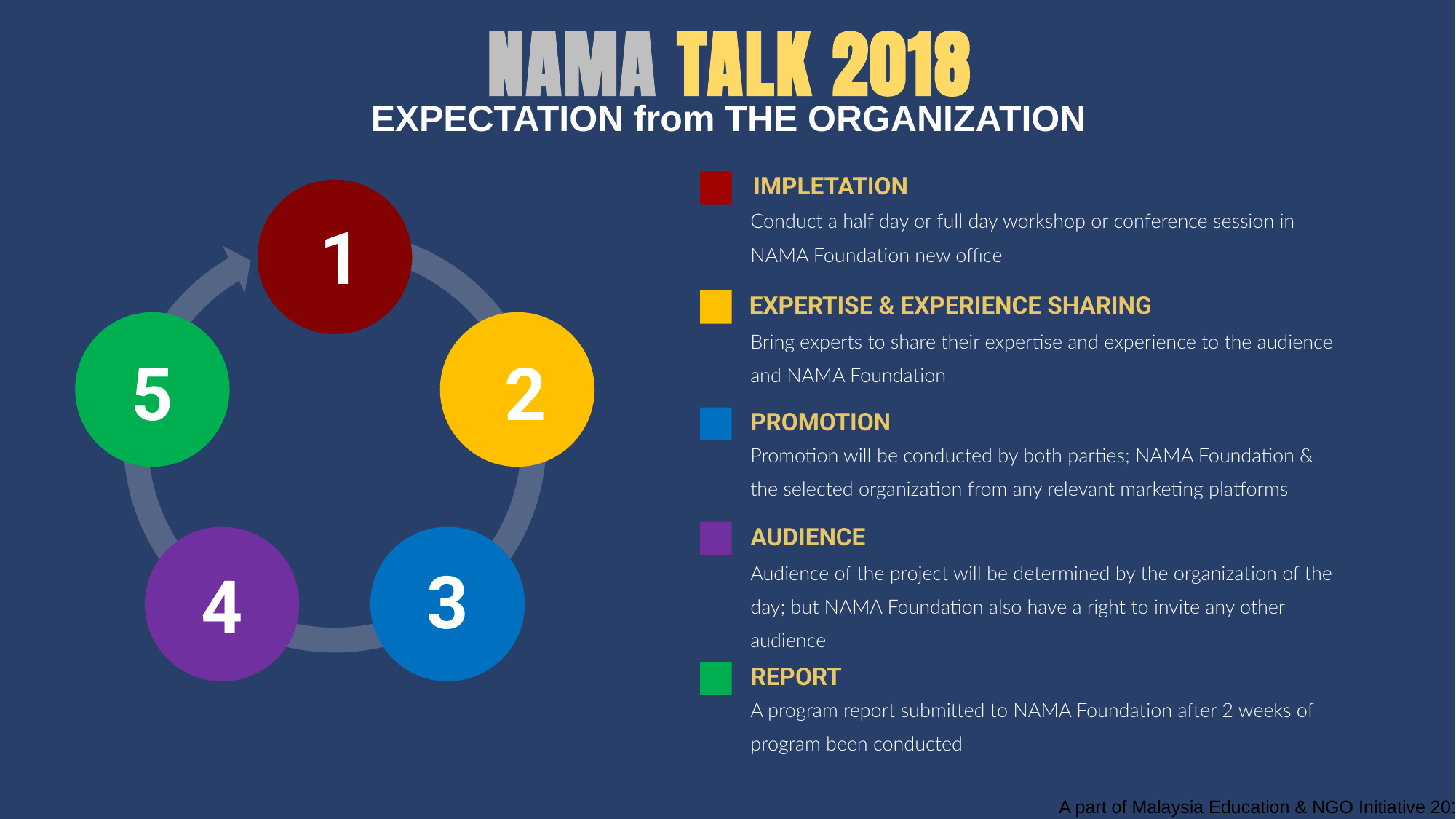

NAMA TALK 2018
EXPECTATION from THE ORGANIZATION
IMPLETATION

Conduct a half day or full day workshop or conference session in NAMA Foundation new office
1

EXPERTISE & EXPERIENCE SHARING

Bring experts to share their expertise and experience to the audience and NAMA Foundation
5
2
PROMOTION

Promotion will be conducted by both parties; NAMA Foundation & the selected organization from any relevant marketing platforms
AUDIENCE

Audience of the project will be determined by the organization of the day; but NAMA Foundation also have a right to invite any other audience
3
4
REPORT

A program report submitted to NAMA Foundation after 2 weeks of program been conducted
A part of Malaysia Education & NGO Initiative 2018